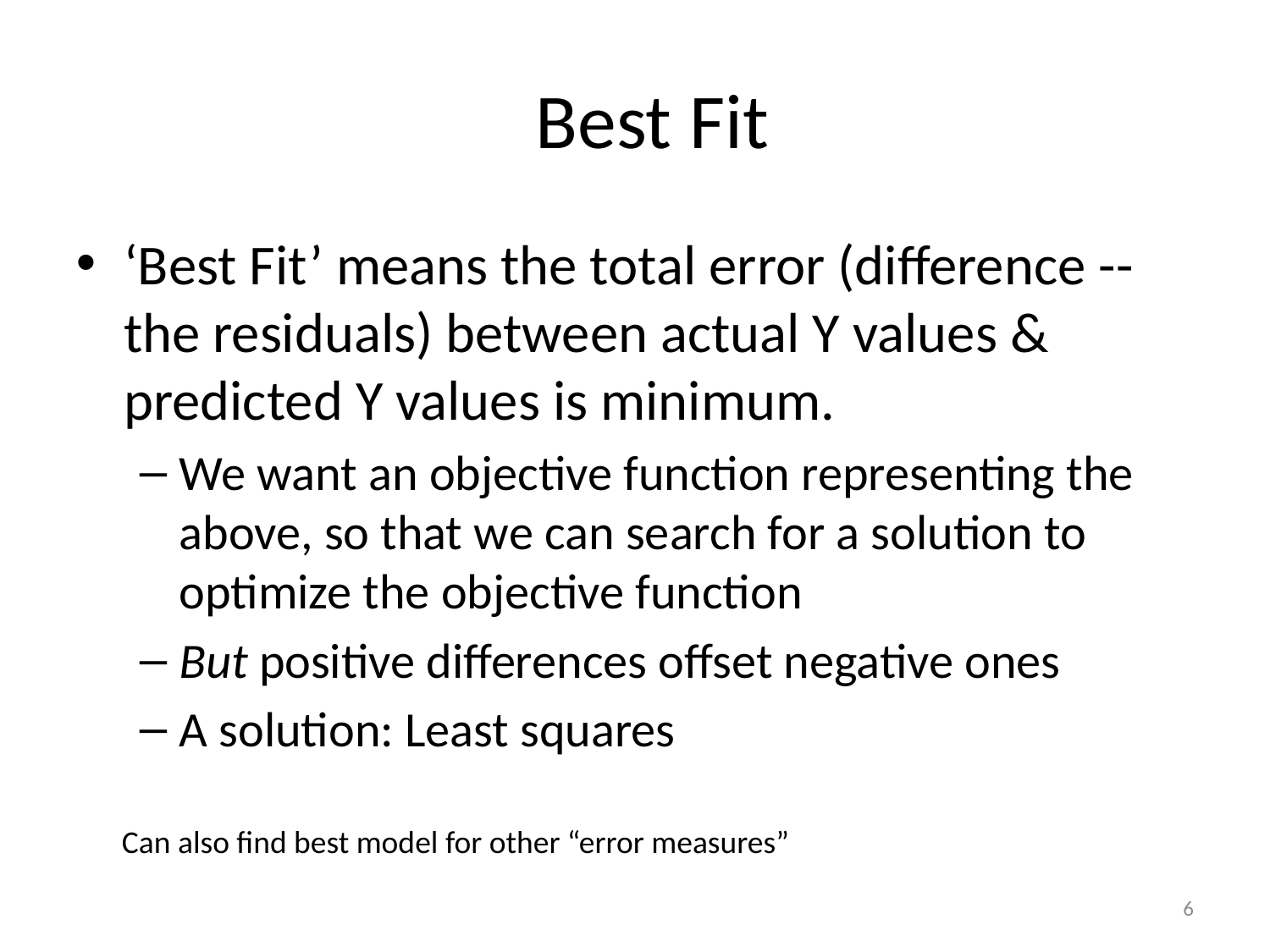

# Best Fit
‘Best Fit’ means the total error (difference -- the residuals) between actual Y values & predicted Y values is minimum.
We want an objective function representing the above, so that we can search for a solution to optimize the objective function
But positive differences offset negative ones
A solution: Least squares
Can also find best model for other “error measures”
6